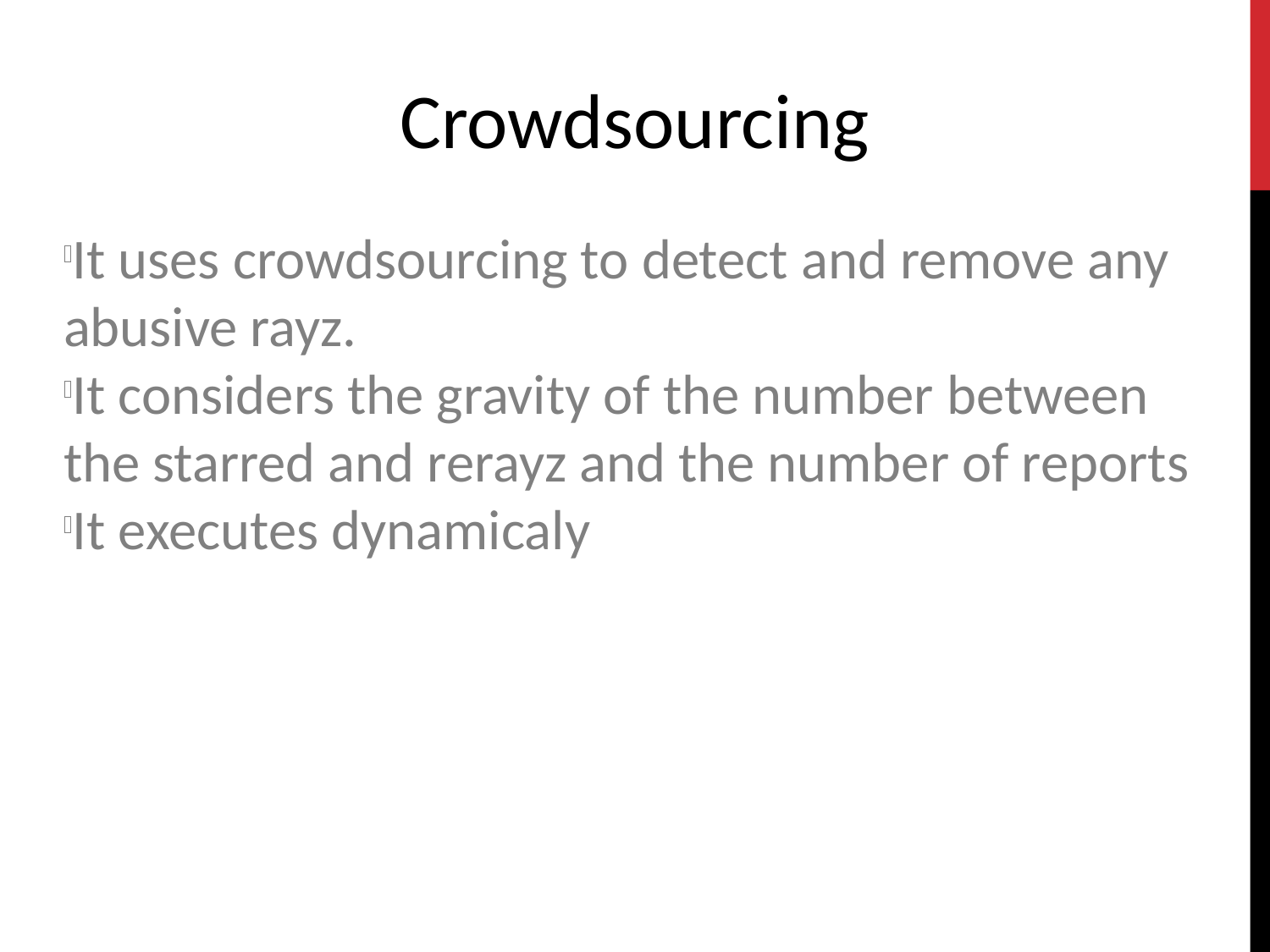

Crowdsourcing
It uses crowdsourcing to detect and remove any abusive rayz.
It considers the gravity of the number between the starred and rerayz and the number of reports
It executes dynamicaly